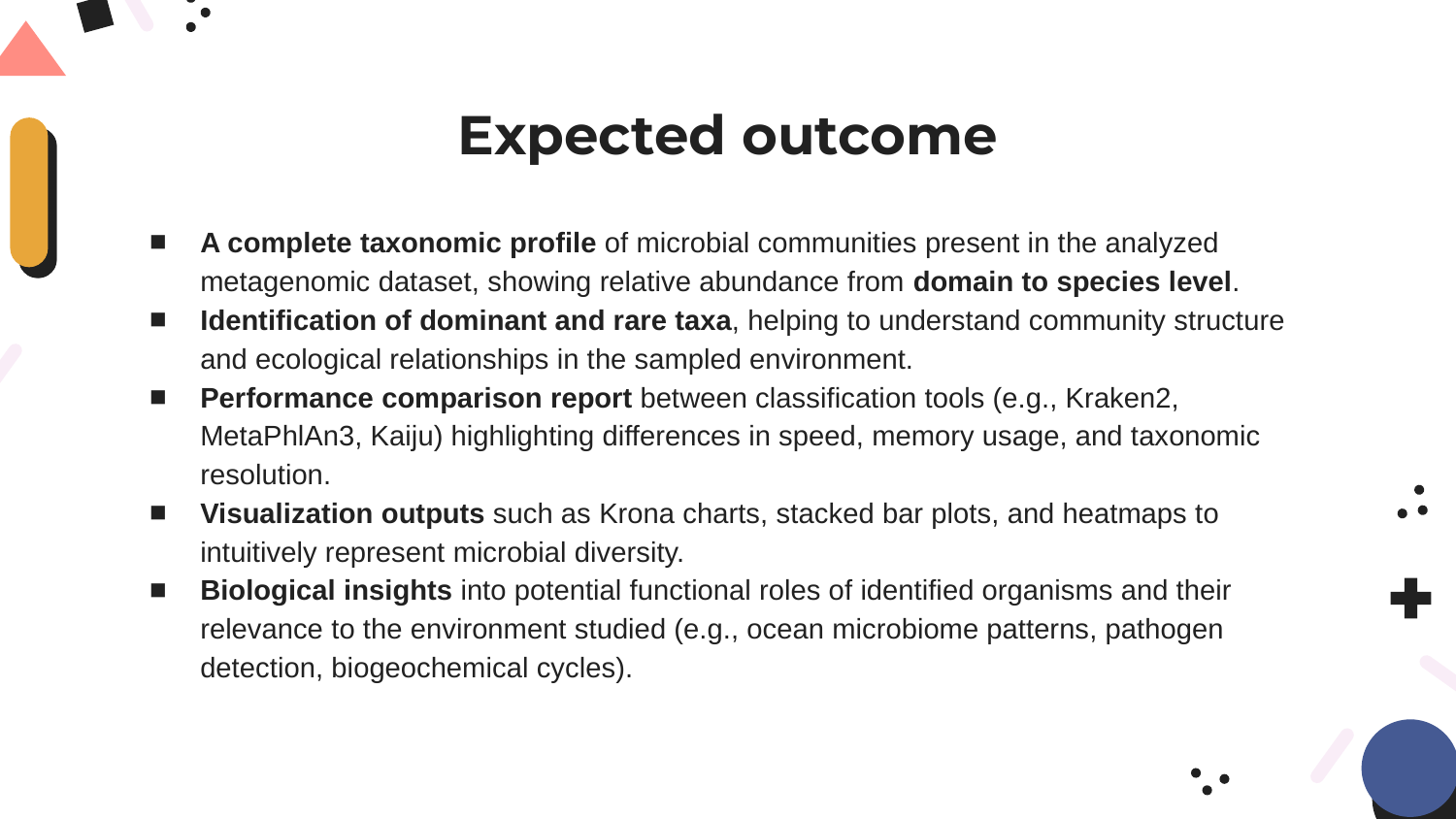

# Expected outcome
A complete taxonomic profile of microbial communities present in the analyzed metagenomic dataset, showing relative abundance from domain to species level.
Identification of dominant and rare taxa, helping to understand community structure and ecological relationships in the sampled environment.
Performance comparison report between classification tools (e.g., Kraken2, MetaPhlAn3, Kaiju) highlighting differences in speed, memory usage, and taxonomic resolution.
Visualization outputs such as Krona charts, stacked bar plots, and heatmaps to intuitively represent microbial diversity.
Biological insights into potential functional roles of identified organisms and their relevance to the environment studied (e.g., ocean microbiome patterns, pathogen detection, biogeochemical cycles).